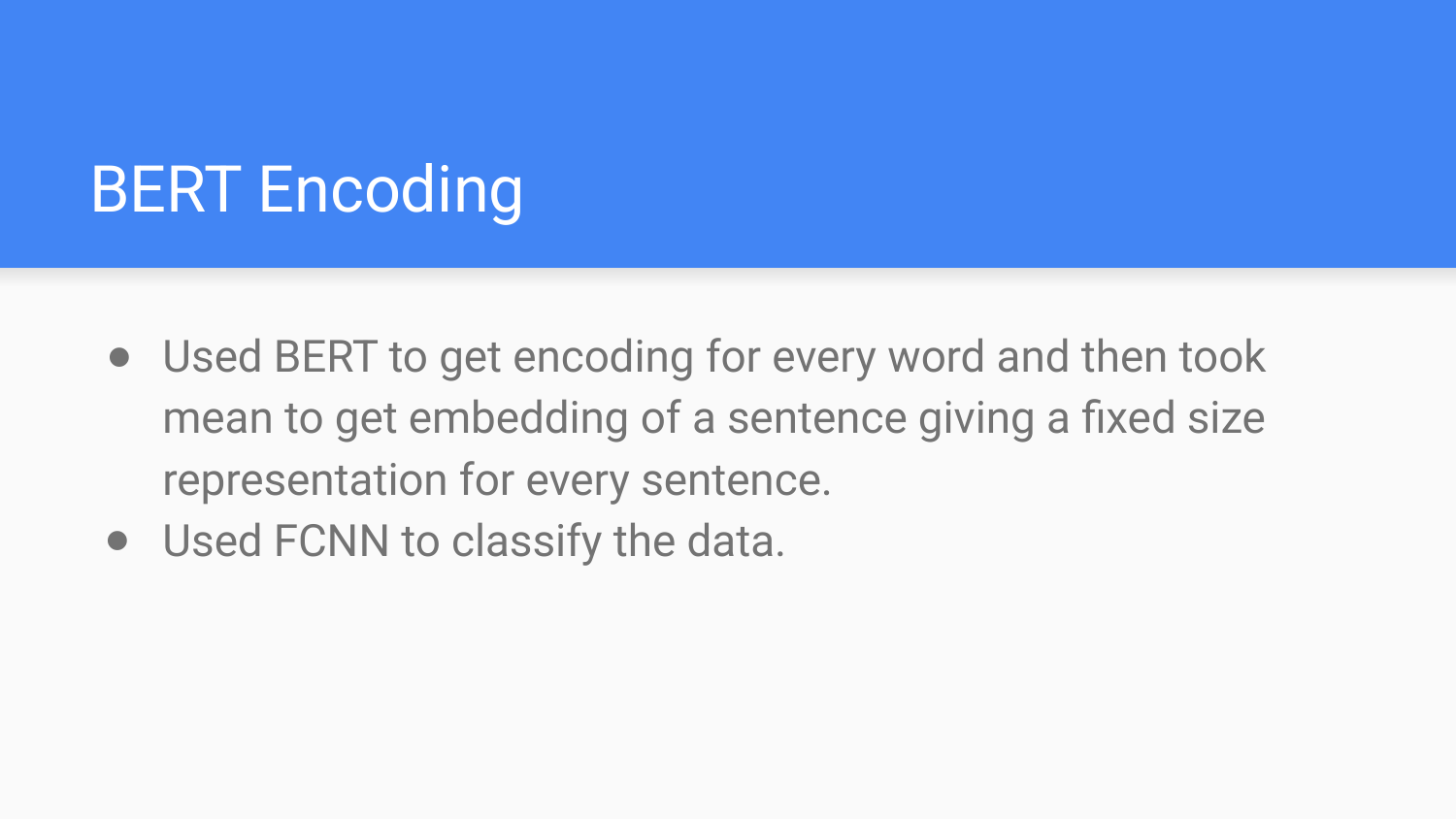

# BERT Encoding
Used BERT to get encoding for every word and then took mean to get embedding of a sentence giving a fixed size representation for every sentence.
Used FCNN to classify the data.